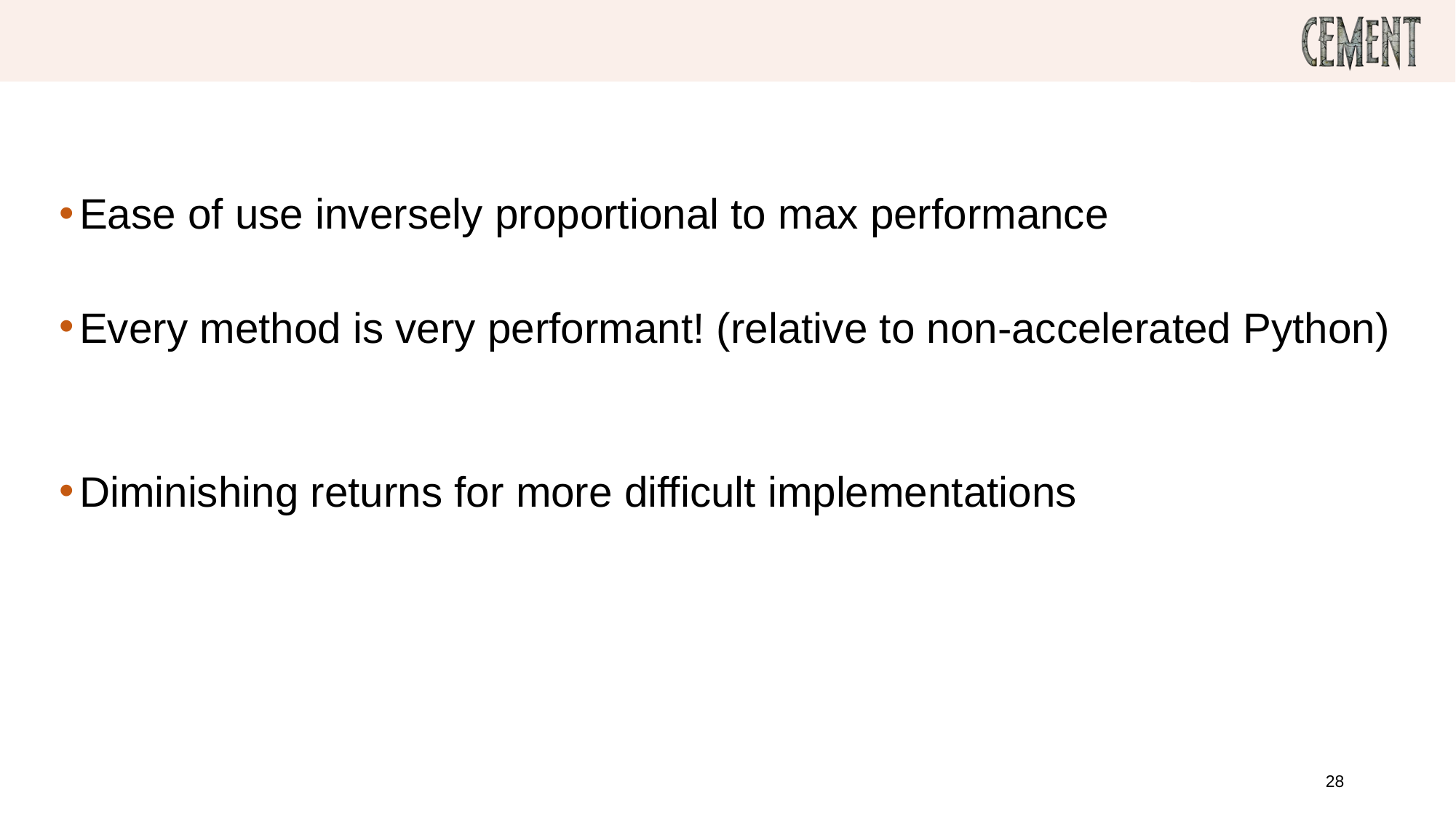

# Performance
Ease of use inversely proportional to max performance
Every method is very performant! (relative to non-accelerated Python)
Diminishing returns for more difficult implementations
28